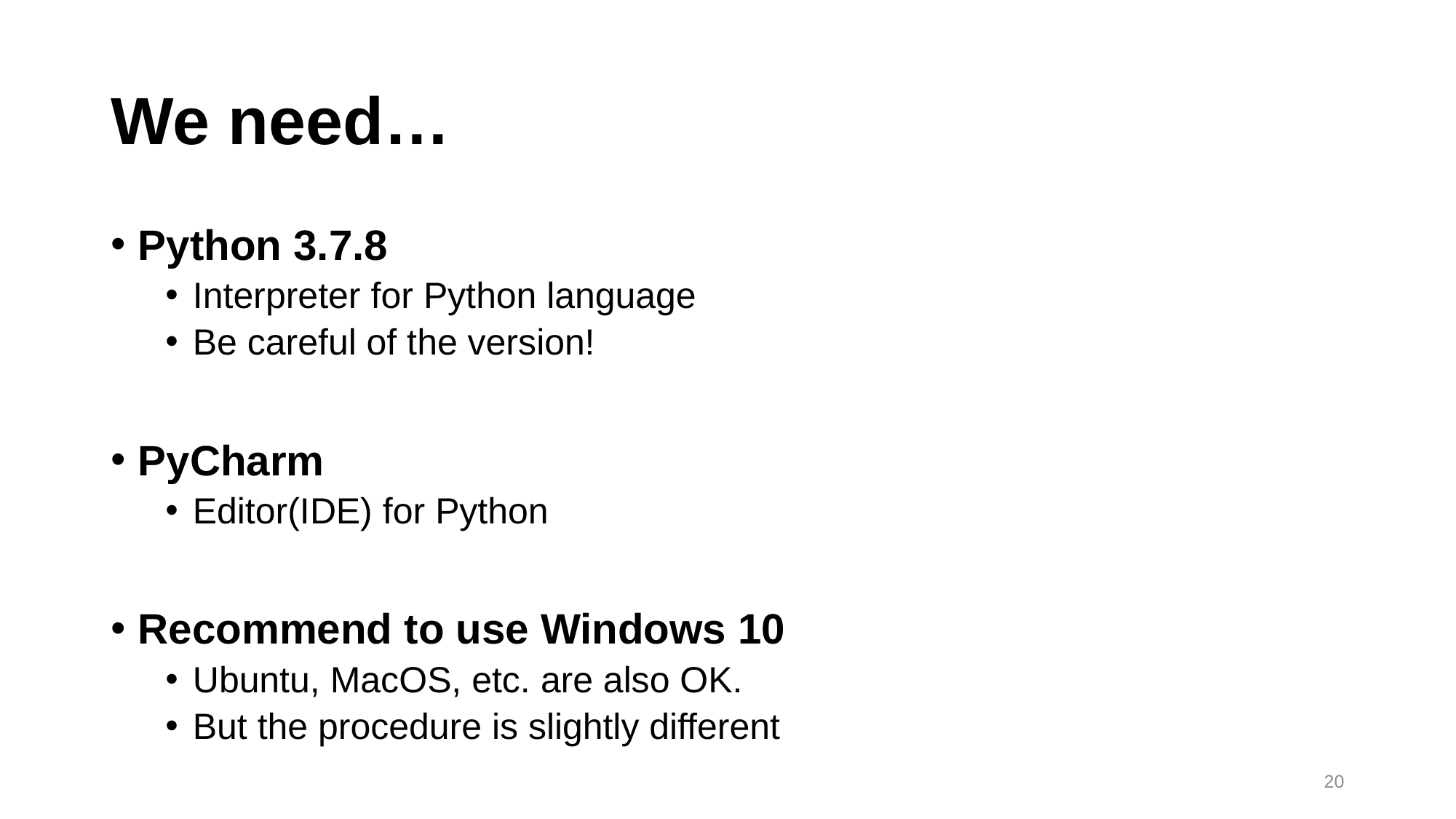

# We need…
Python 3.7.8
Interpreter for Python language
Be careful of the version!

PyCharm
Editor(IDE) for Python

Recommend to use Windows 10
Ubuntu, MacOS, etc. are also OK.
But the procedure is slightly different
20